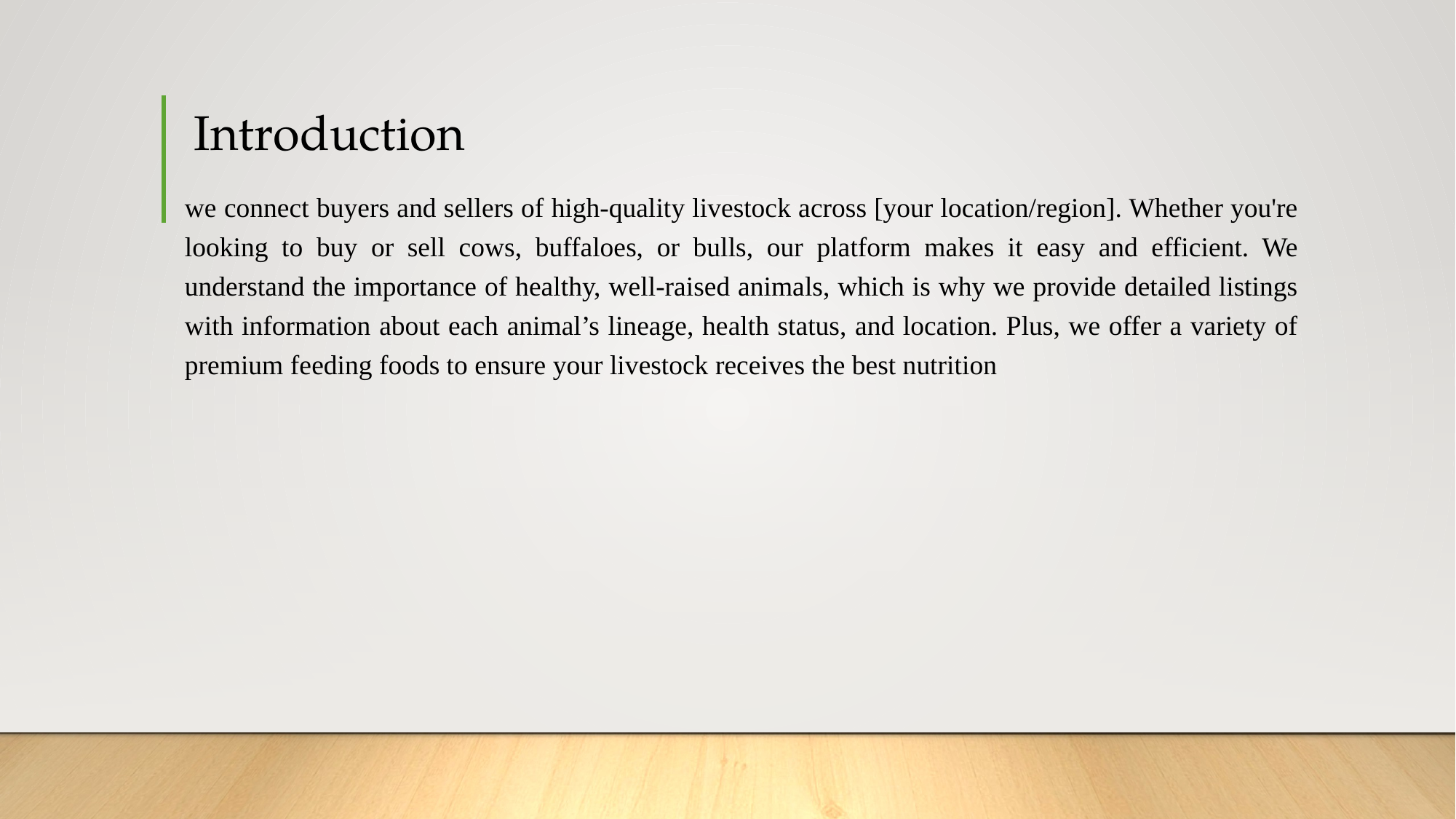

# Introduction
we connect buyers and sellers of high-quality livestock across [your location/region]. Whether you're looking to buy or sell cows, buffaloes, or bulls, our platform makes it easy and efficient. We understand the importance of healthy, well-raised animals, which is why we provide detailed listings with information about each animal’s lineage, health status, and location. Plus, we offer a variety of premium feeding foods to ensure your livestock receives the best nutrition